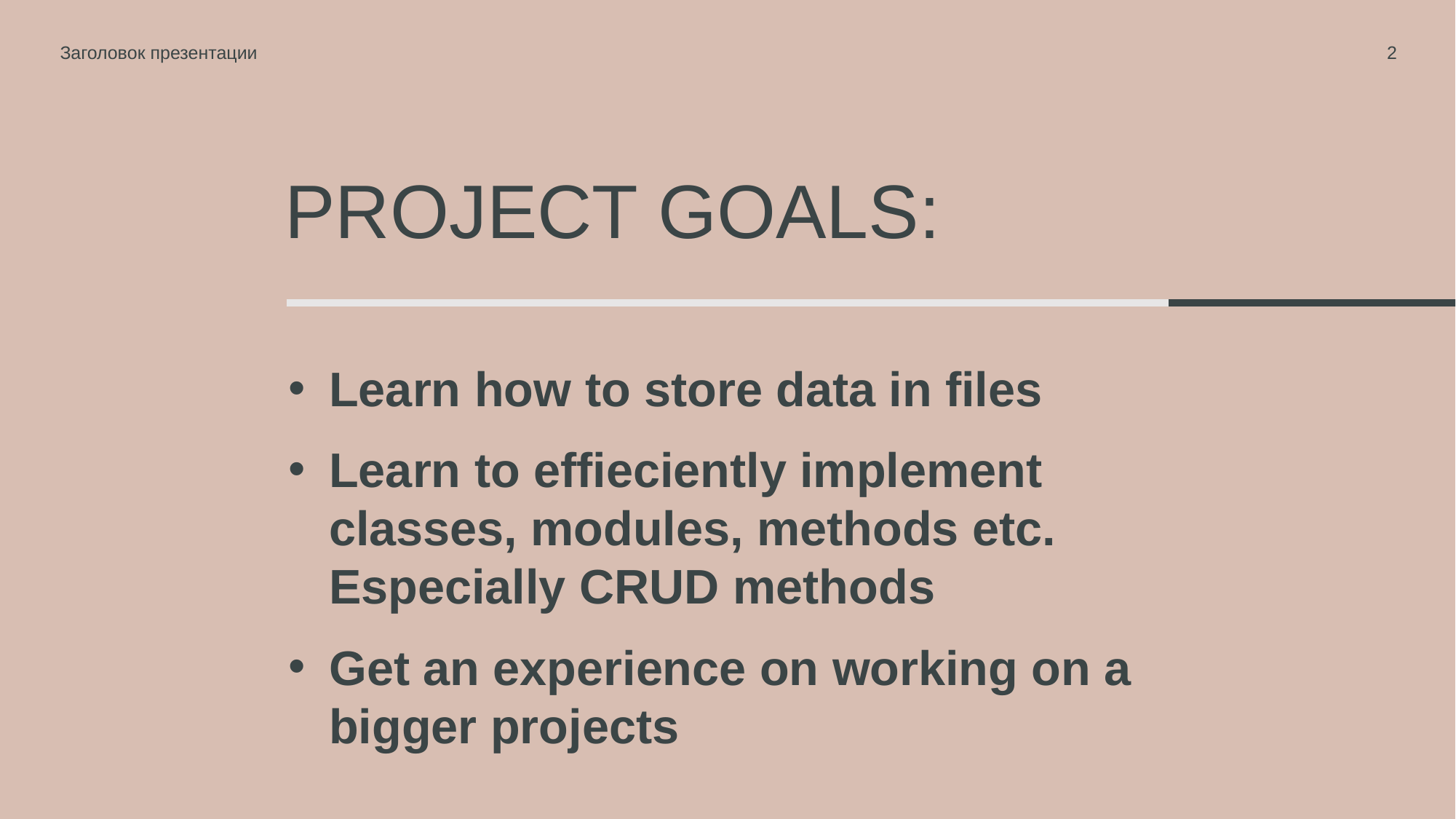

Заголовок презентации
2
# Project goals:
Learn how to store data in files
Learn to effieciently implement classes, modules, methods etc. Especially CRUD methods
Get an experience on working on a bigger projects